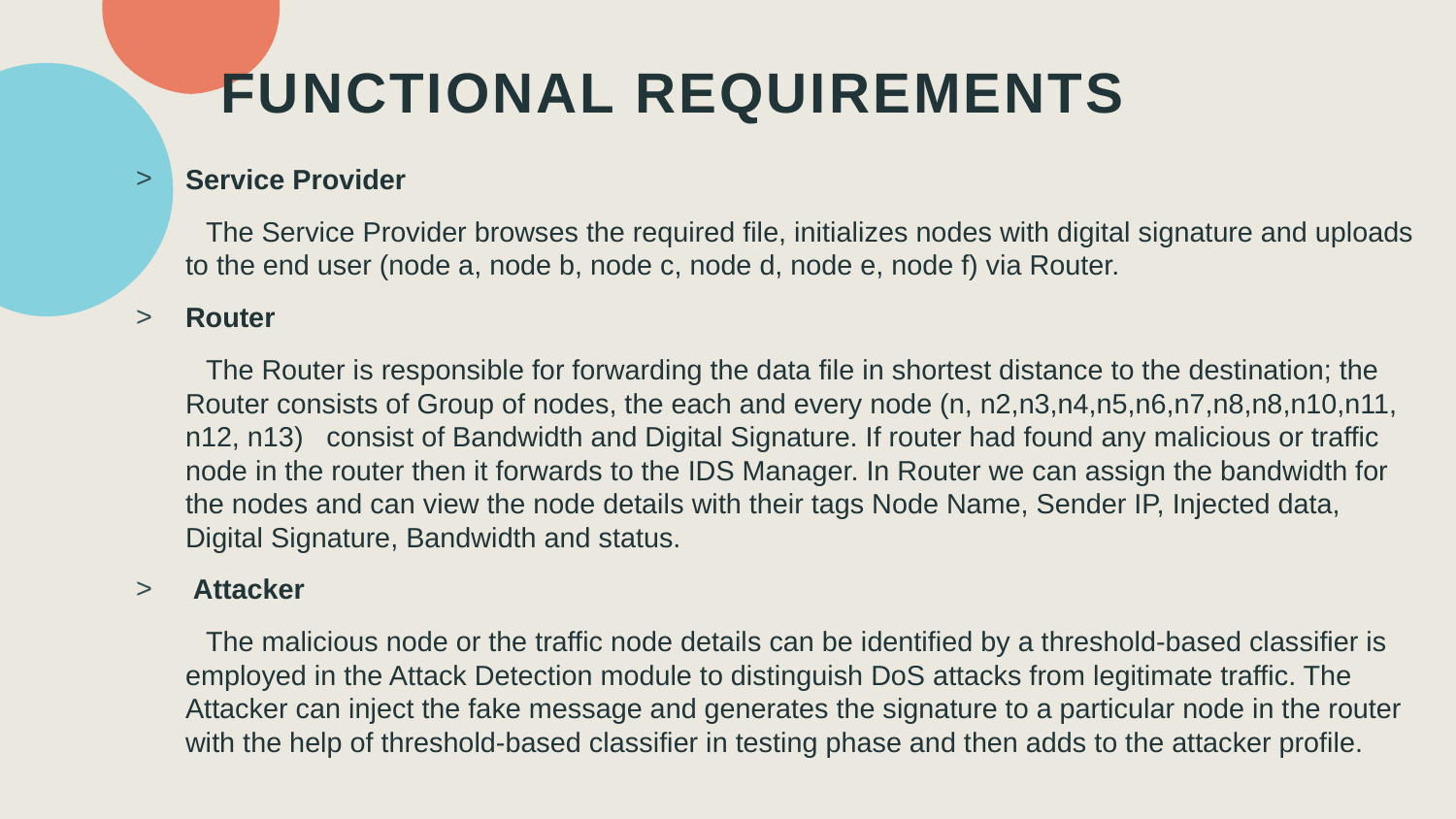

# FUNCTIONAL REQUIREMENTS
Service Provider
         The Service Provider browses the required file, initializes nodes with digital signature and uploads to the end user (node a, node b, node c, node d, node e, node f) via Router.
Router
         The Router is responsible for forwarding the data file in shortest distance to the destination; the Router consists of Group of nodes, the each and every node (n, n2,n3,n4,n5,n6,n7,n8,n8,n10,n11,  n12, n13)   consist of Bandwidth and Digital Signature. If router had found any malicious or traffic node in the router then it forwards to the IDS Manager. In Router we can assign the bandwidth for the nodes and can view the node details with their tags Node Name, Sender IP, Injected data, Digital Signature, Bandwidth and status.
 Attacker
         The malicious node or the traffic node details can be identified by a threshold-based classifier is employed in the Attack Detection module to distinguish DoS attacks from legitimate traffic. The Attacker can inject the fake message and generates the signature to a particular node in the router with the help of threshold-based classifier in testing phase and then adds to the attacker profile.